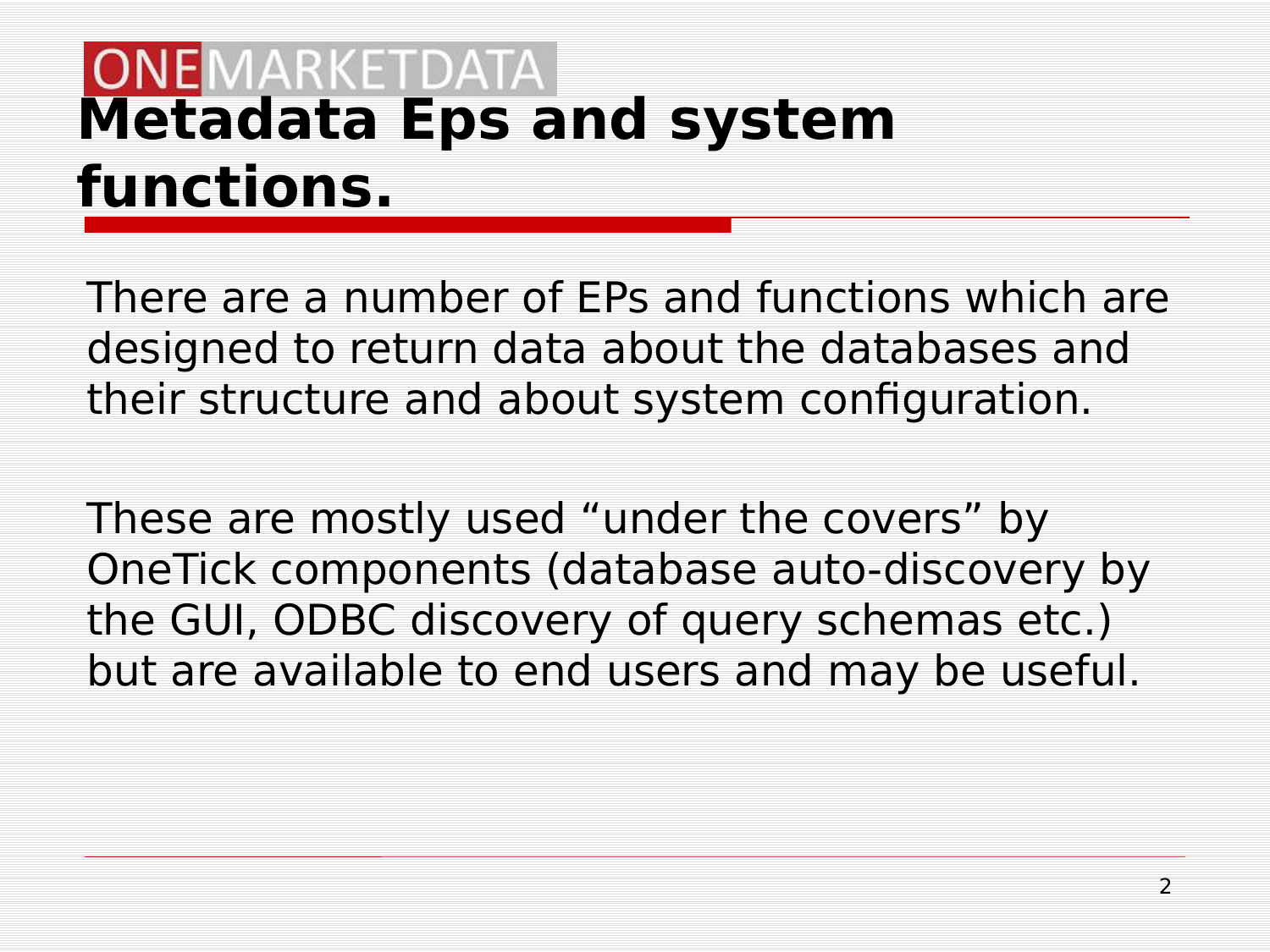

# Metadata Eps and system functions.
There are a number of EPs and functions which are designed to return data about the databases and their structure and about system configuration.

These are mostly used “under the covers” by OneTick components (database auto-discovery by the GUI, ODBC discovery of query schemas etc.) but are available to end users and may be useful.
2